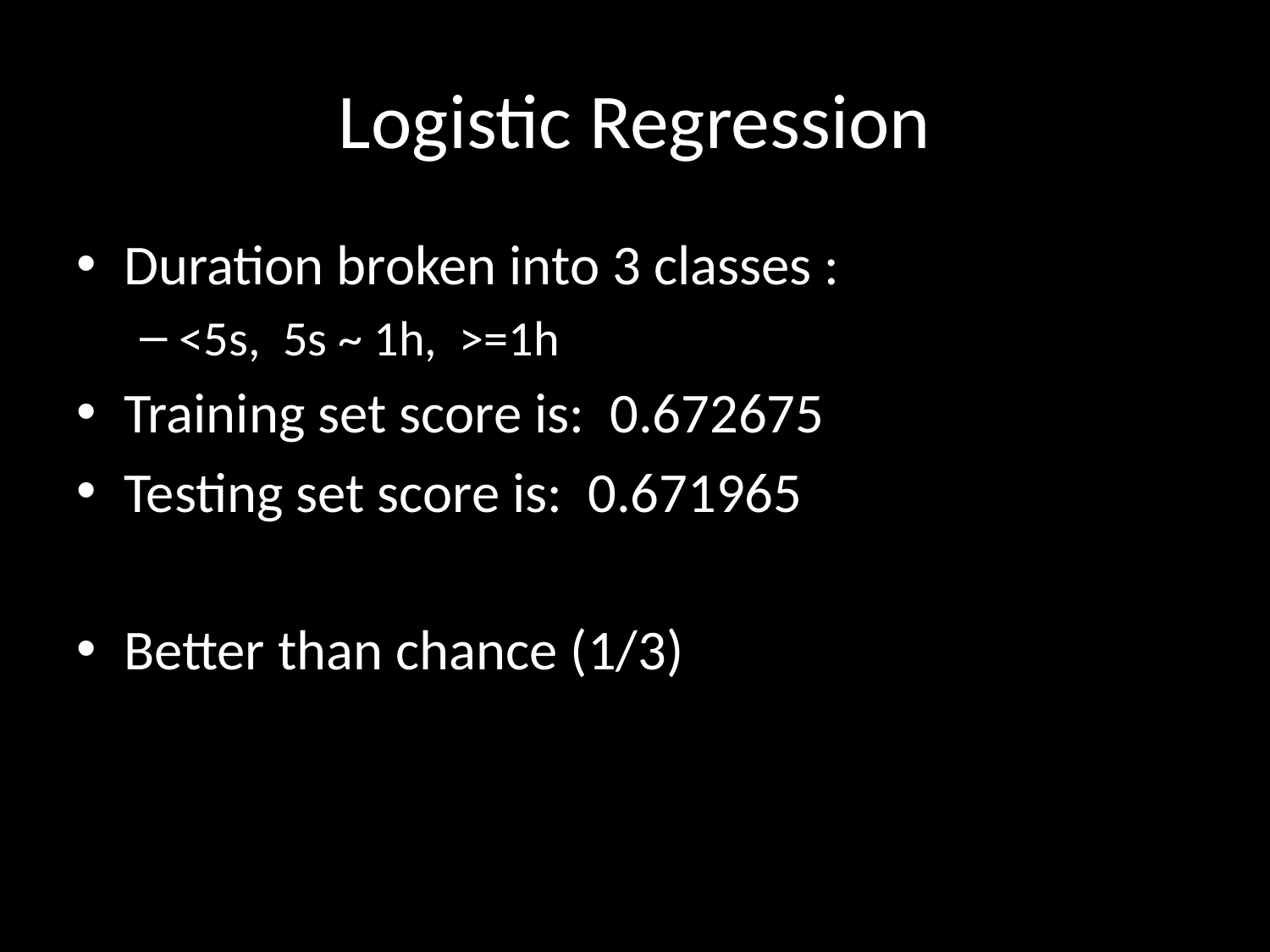

# Logistic Regression
Duration broken into 3 classes :
<5s,  5s ~ 1h,  >=1h
Training set score is:  0.672675
Testing set score is:  0.671965

Better than chance (1/3)